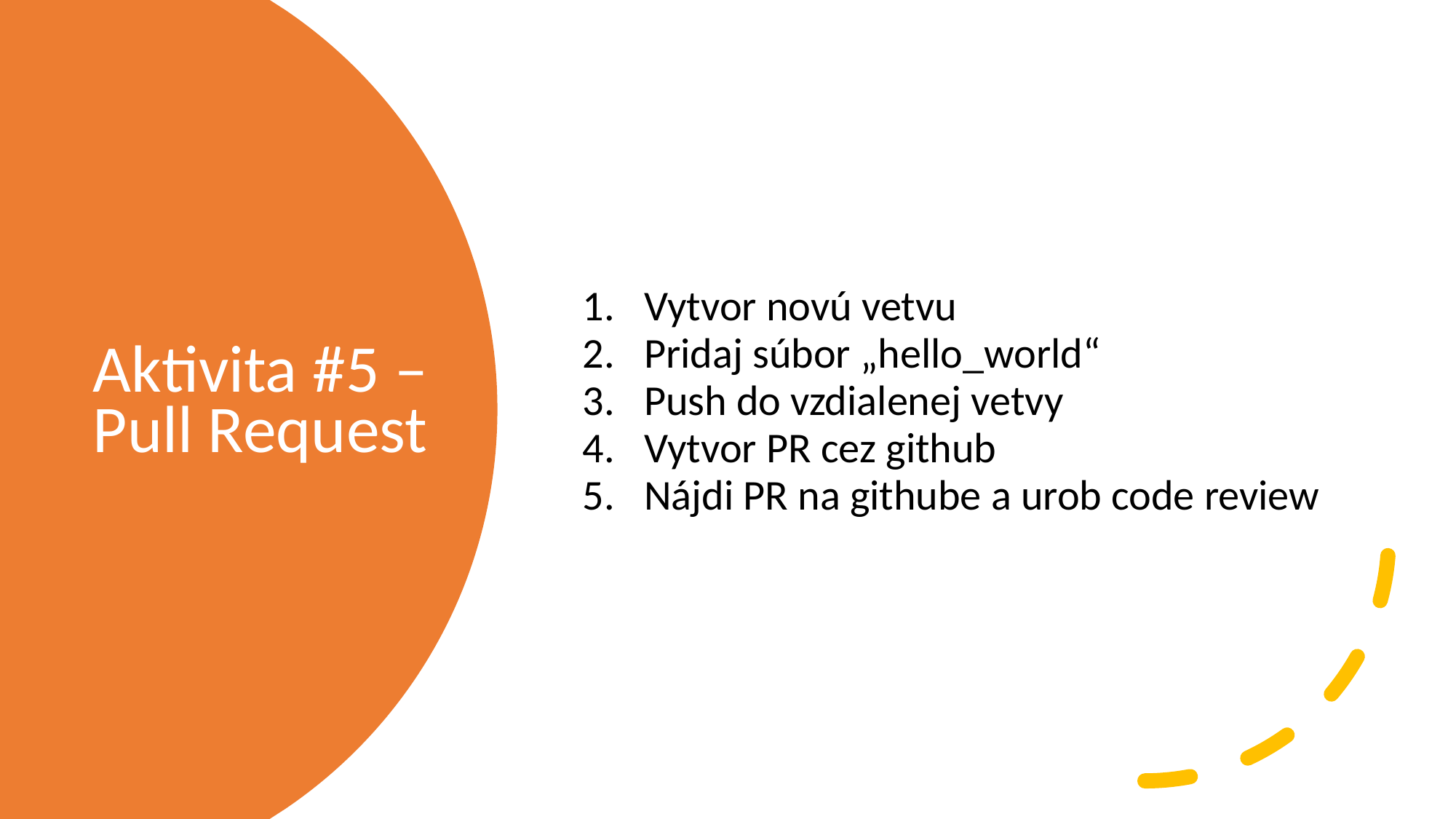

Vytvor novú vetvu
Pridaj súbor „hello_world“
Push do vzdialenej vetvy
Vytvor PR cez github
Nájdi PR na githube a urob code review
Aktivita #5 – Pull Request